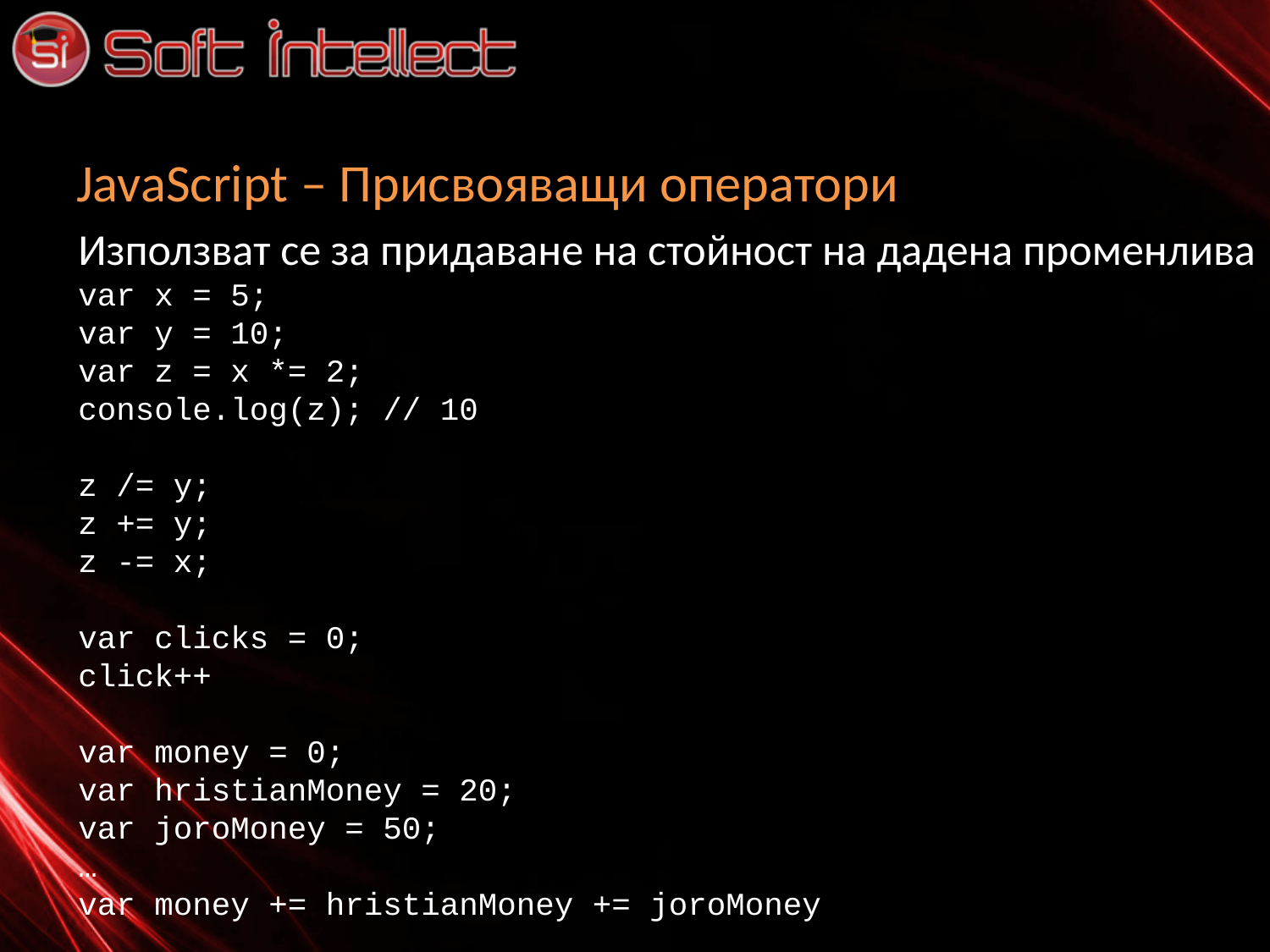

# JavaScript – Присвояващи оператори
Използват се за придаване на стойност на дадена променлива
var x = 5;
var y = 10;
var z = x *= 2;
console.log(z); // 10

z /= y;
z += y;
z -= x;

var clicks = 0;
click++

var money = 0;
var hristianMoney = 20;
var joroMoney = 50;
…
var money += hristianMoney += joroMoney